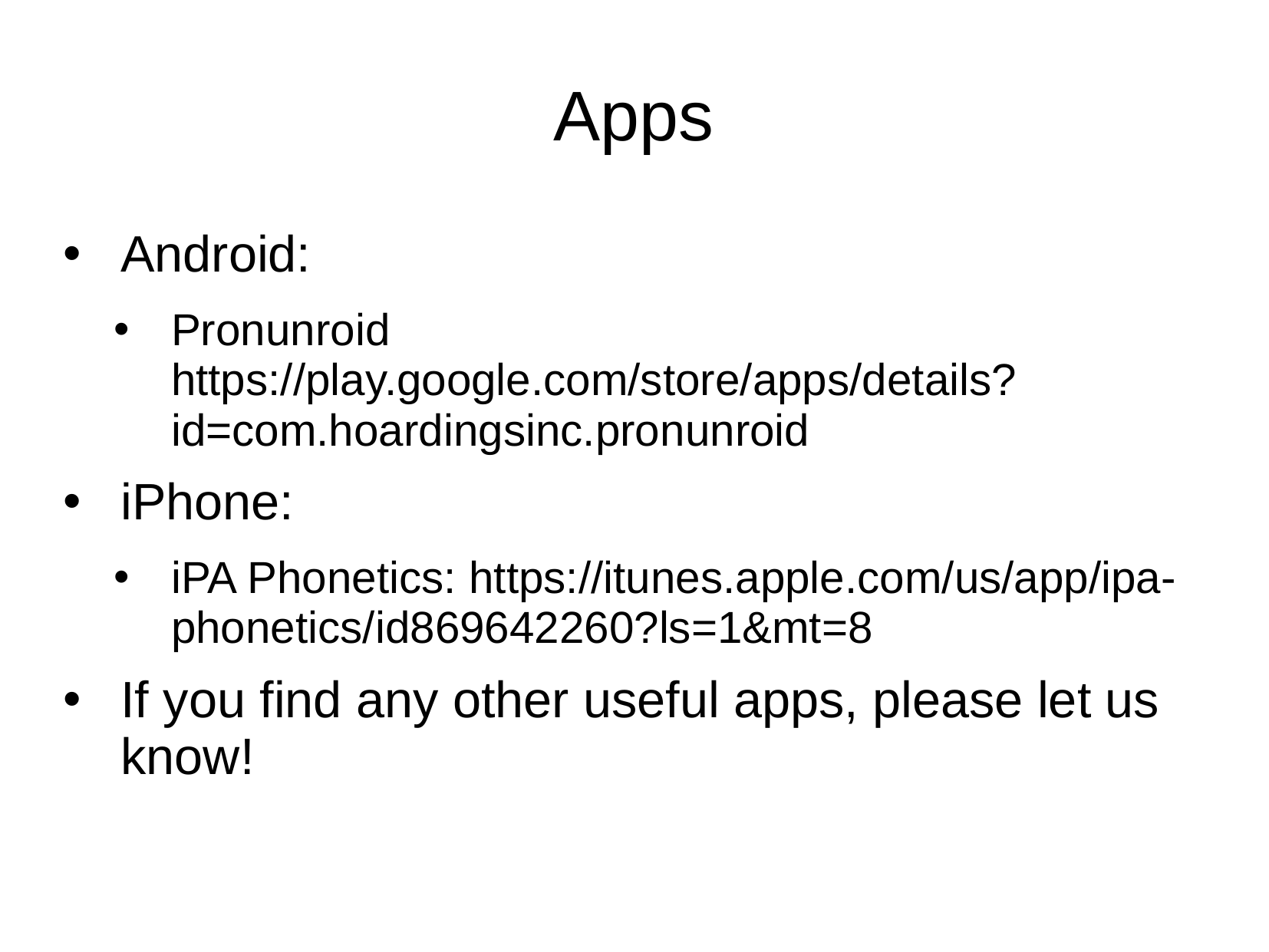

# Apps
Android:
Pronunroid https://play.google.com/store/apps/details?id=com.hoardingsinc.pronunroid
iPhone:
iPA Phonetics: https://itunes.apple.com/us/app/ipa-phonetics/id869642260?ls=1&mt=8
If you find any other useful apps, please let us know!